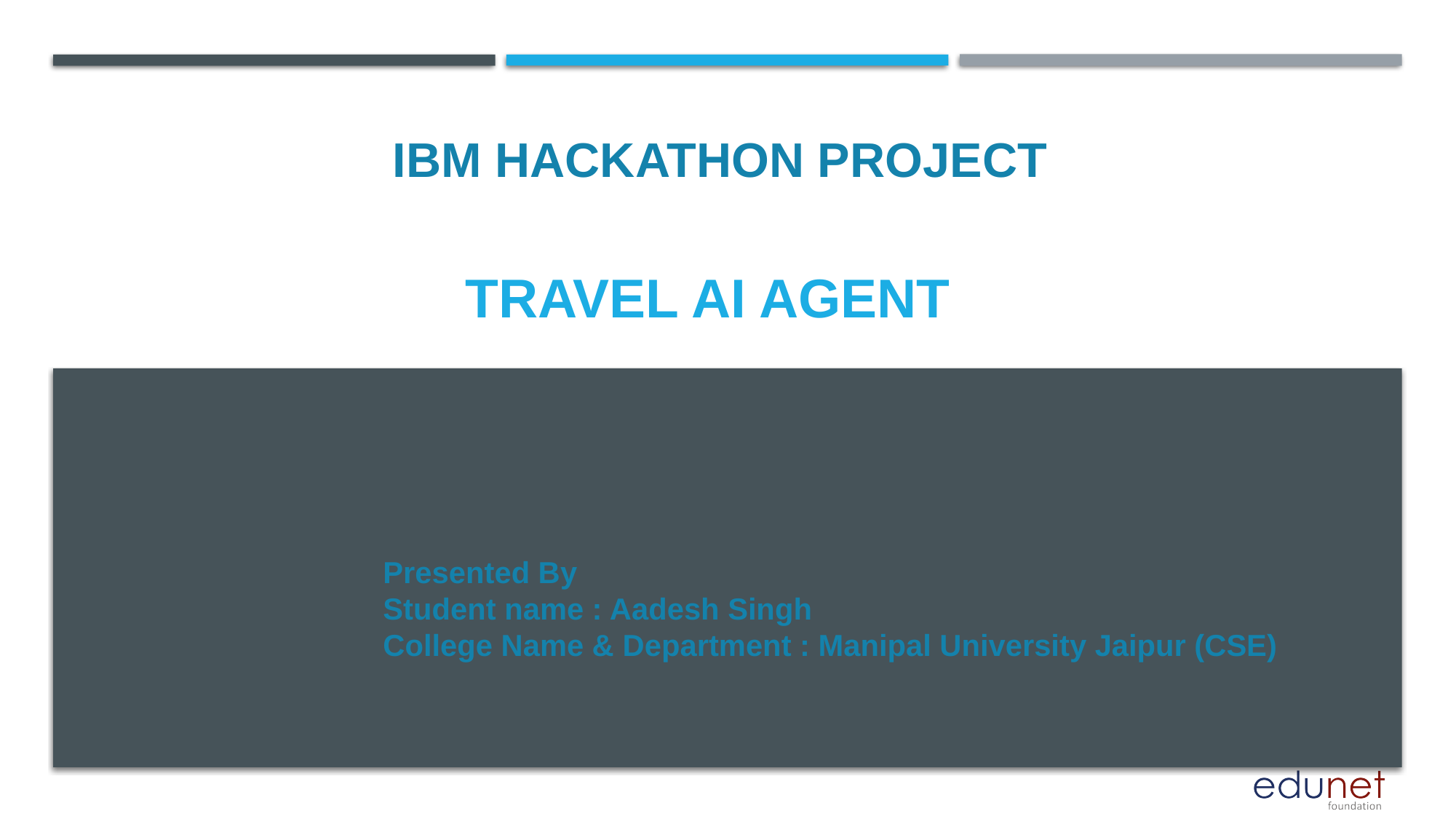

IBM HACKATHON PROJECT
# Travel ai agent
Presented By
Student name : Aadesh Singh
College Name & Department : Manipal University Jaipur (CSE)